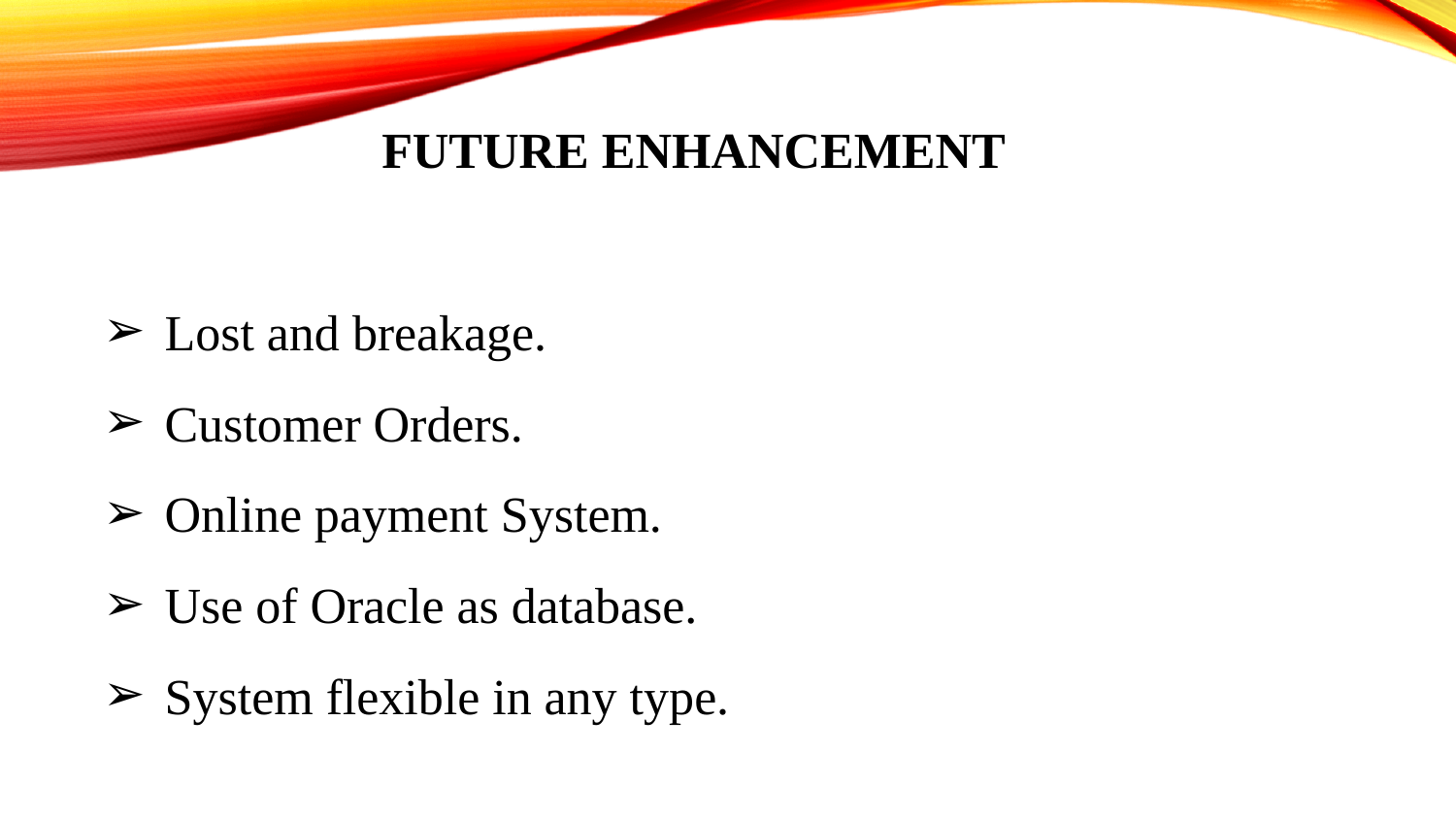

FUTURE ENHANCEMENT

Lost and breakage.
Customer Orders.
Online payment System.
Use of Oracle as database.
System flexible in any type.